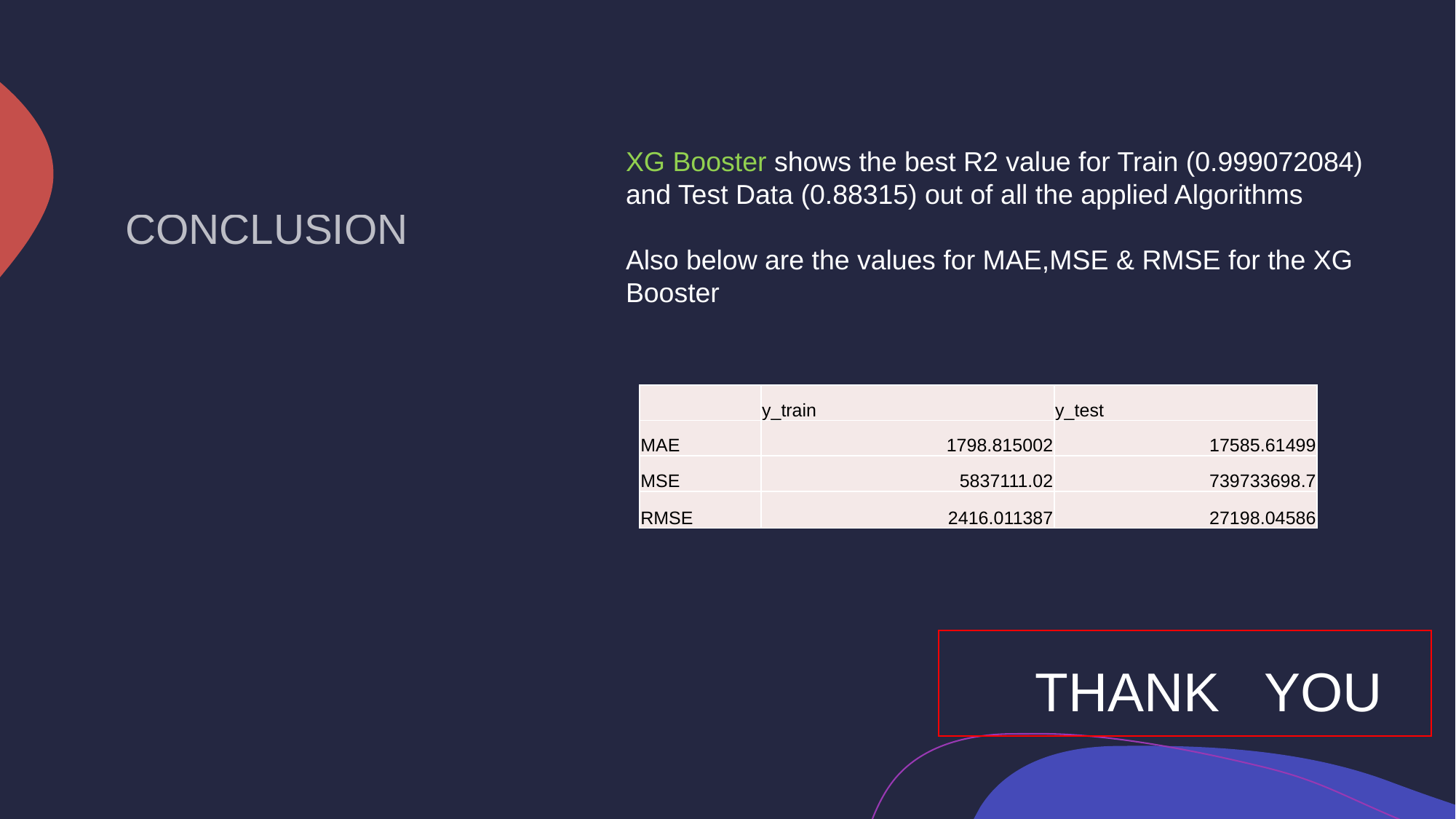

CONCLUSION

XG Booster shows the best R2 value for Train (0.999072084) and Test Data (0.88315) out of all the applied Algorithms

Also below are the values for MAE,MSE & RMSE for the XG Booster

|  | y\_train | y\_test |
| --- | --- | --- |
| MAE | 1798.815002 | 17585.61499 |
| MSE | 5837111.02 | 739733698.7 |
| RMSE | 2416.011387 | 27198.04586 |

    THANK   YOU